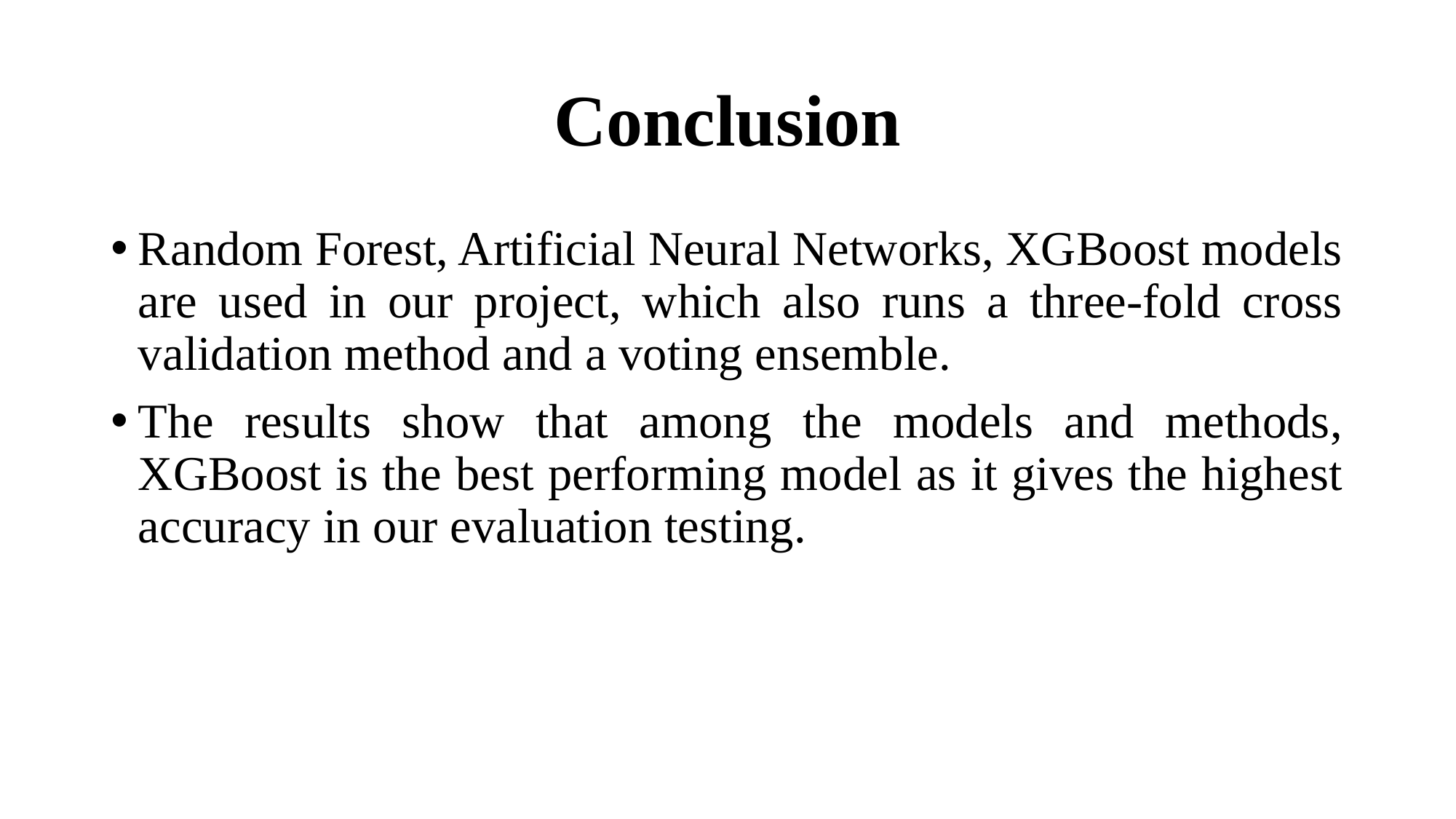

# Conclusion
Random Forest, Artificial Neural Networks, XGBoost models are used in our project, which also runs a three-fold cross validation method and a voting ensemble.
The results show that among the models and methods, XGBoost is the best performing model as it gives the highest accuracy in our evaluation testing.